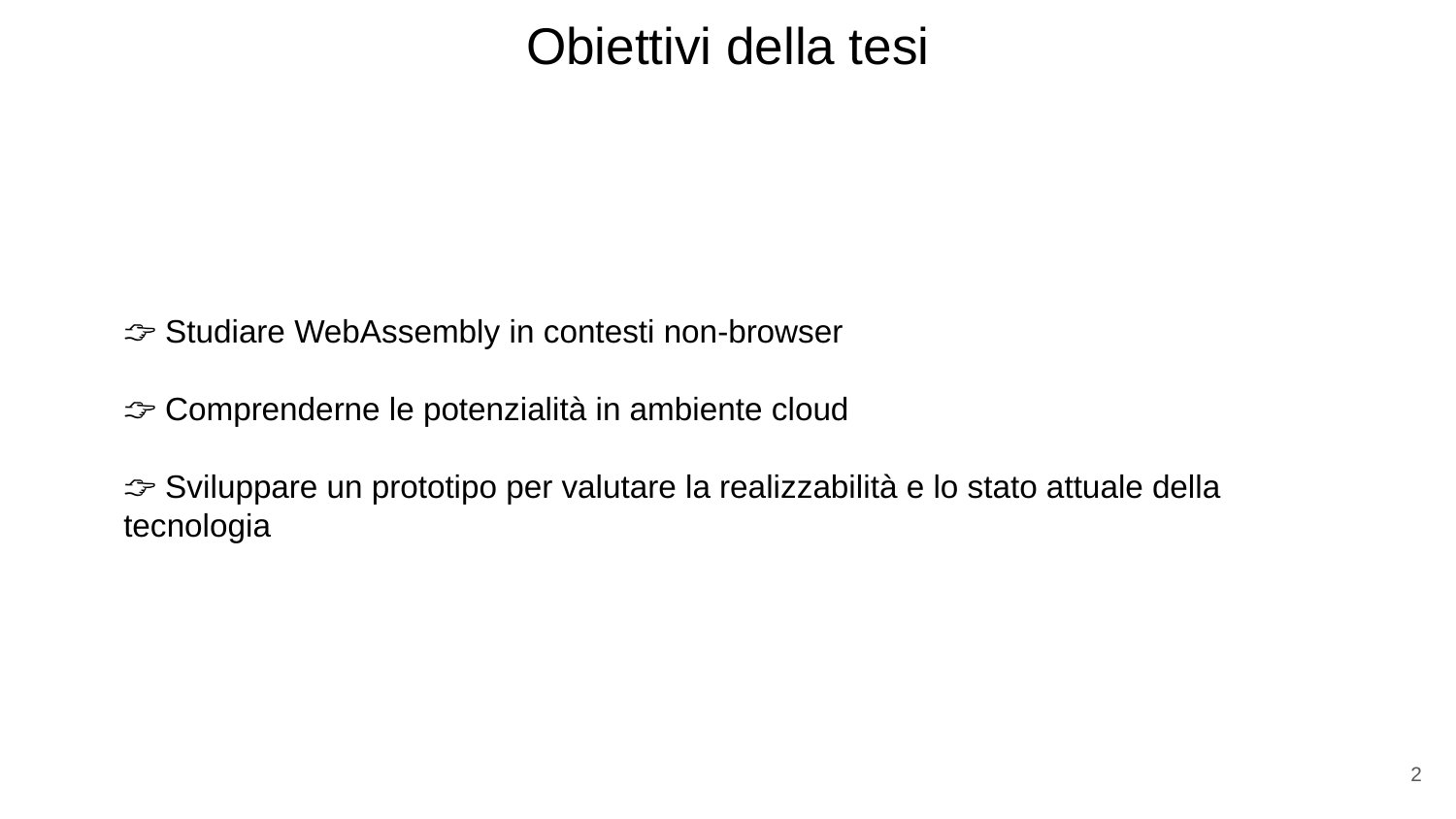

Obiettivi della tesi

👉 Studiare WebAssembly in contesti non-browser
👉 Comprenderne le potenzialità in ambiente cloud

👉 Sviluppare un prototipo per valutare la realizzabilità e lo stato attuale della tecnologia
2